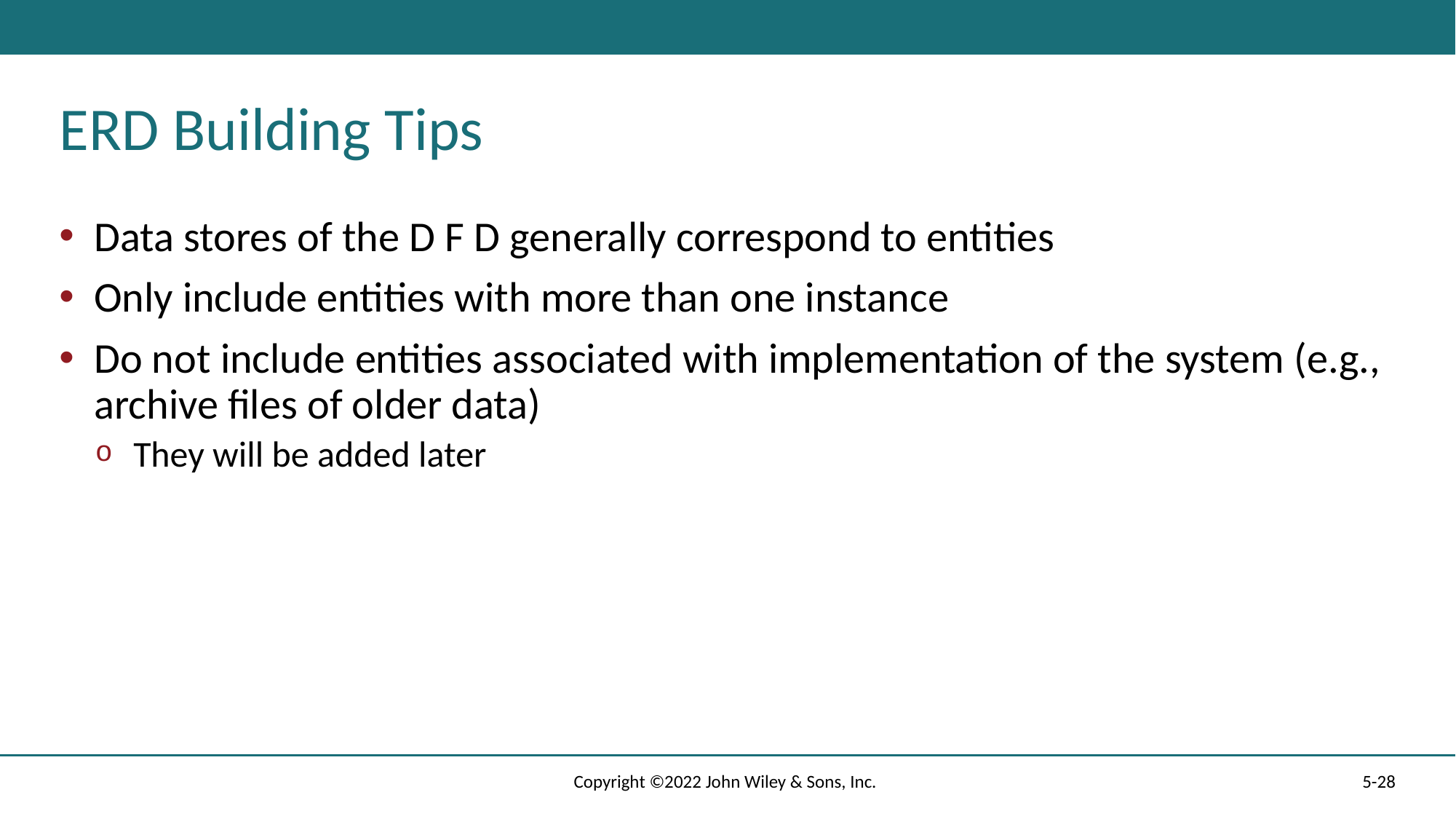

# ERD Building Tips
Data stores of the D F D generally correspond to entities
Only include entities with more than one instance
Do not include entities associated with implementation of the system (e.g., archive files of older data)
They will be added later
Copyright ©2022 John Wiley & Sons, Inc.
5-28